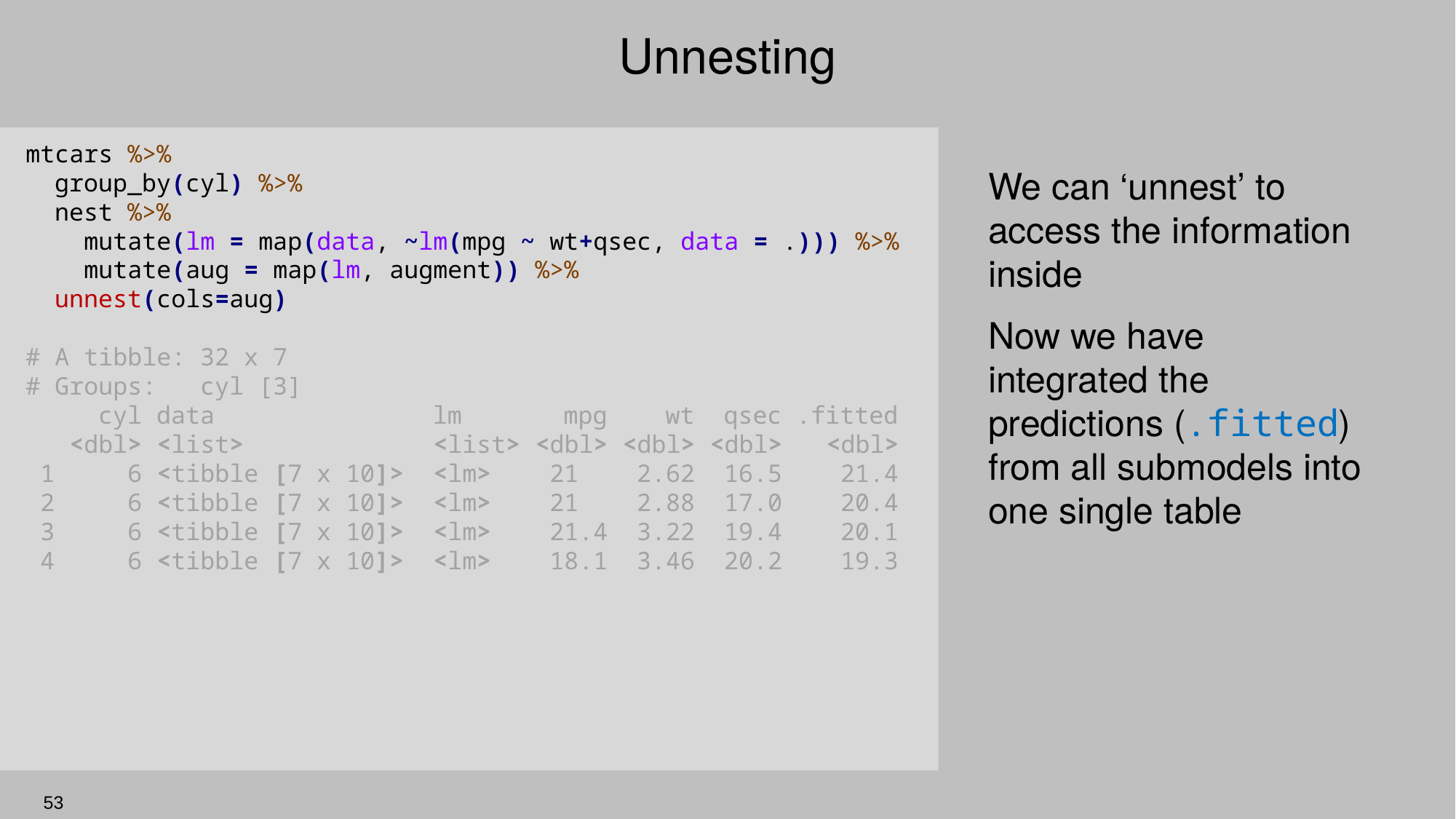

# Unnesting
mtcars %>%
  group_by(cyl) %>%
  nest %>%
    mutate(lm = map(data, ~lm(mpg ~ wt+qsec, data = .))) %>%
    mutate(aug = map(lm, augment)) %>%
  unnest(cols=aug)

# A tibble: 32 x 7
# Groups:   cyl [3]
     cyl data               lm       mpg    wt  qsec .fitted
   <dbl> <list>             <list> <dbl> <dbl> <dbl>   <dbl>
 1     6 <tibble [7 x 10]>  <lm>    21    2.62  16.5    21.4
 2     6 <tibble [7 x 10]>  <lm>    21    2.88  17.0    20.4
 3     6 <tibble [7 x 10]>  <lm>    21.4  3.22  19.4    20.1
 4     6 <tibble [7 x 10]>  <lm>    18.1  3.46  20.2    19.3
We can ‘unnest’ to access the information inside
Now we have integrated the predictions (.fitted) from all submodels into one single table